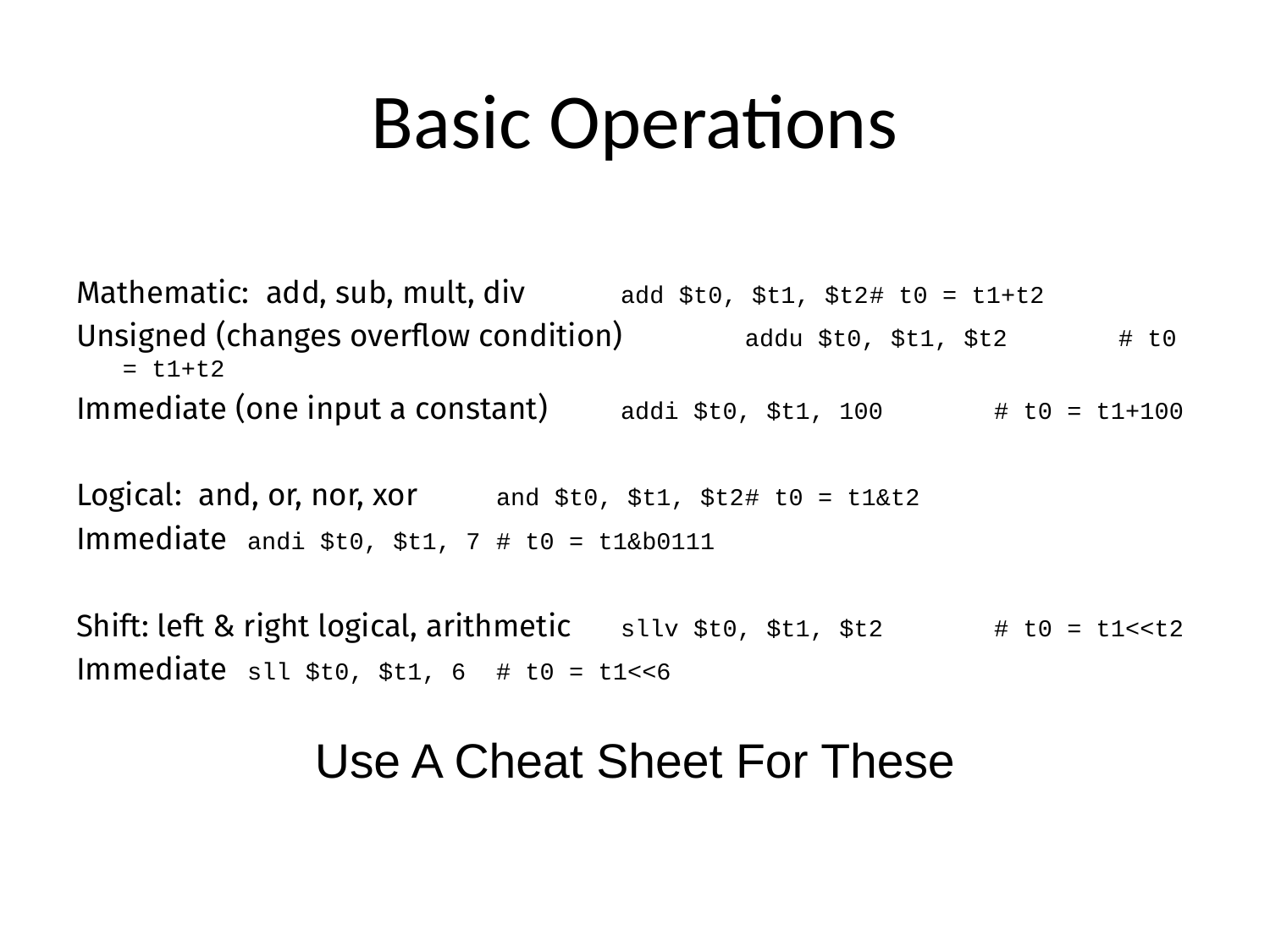

# Basic Operations

Mathematic:  add, sub, mult, div	add $t0, $t1, $t2	# t0 = t1+t2
Unsigned (changes overflow condition)	addu $t0, $t1, $t2	# t0 = t1+t2
Immediate (one input a constant)	addi $t0, $t1, 100	# t0 = t1+100

Logical:  and, or, nor, xor	and $t0, $t1, $t2	# t0 = t1&t2
Immediate	andi $t0, $t1, 7	# t0 = t1&b0111

Shift: left & right logical, arithmetic	sllv $t0, $t1, $t2	# t0 = t1<<t2
Immediate	sll $t0, $t1, 6	# t0 = t1<<6

Use A Cheat Sheet For These